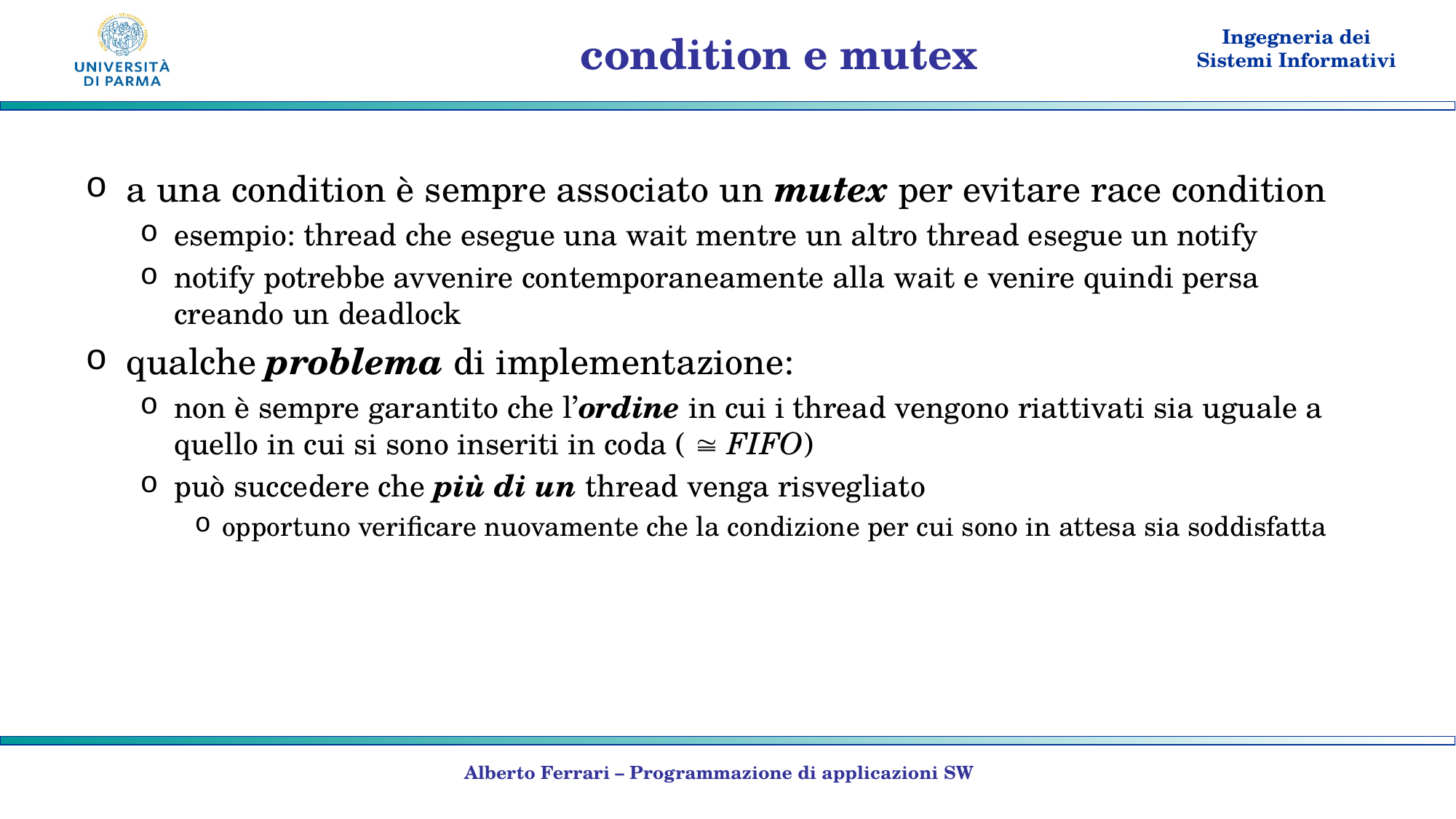

# condition e mutex
a una condition è sempre associato un mutex per evitare race condition
esempio: thread che esegue una wait mentre un altro thread esegue un notify
notify potrebbe avvenire contemporaneamente alla wait e venire quindi persa creando un deadlock
qualche problema di implementazione:
non è sempre garantito che l’ordine in cui i thread vengono riattivati sia uguale a quello in cui si sono inseriti in coda ( ≅ FIFO)
può succedere che più di un thread venga risvegliato
opportuno verificare nuovamente che la condizione per cui sono in attesa sia soddisfatta
Alberto Ferrari – Programmazione di applicazioni SW